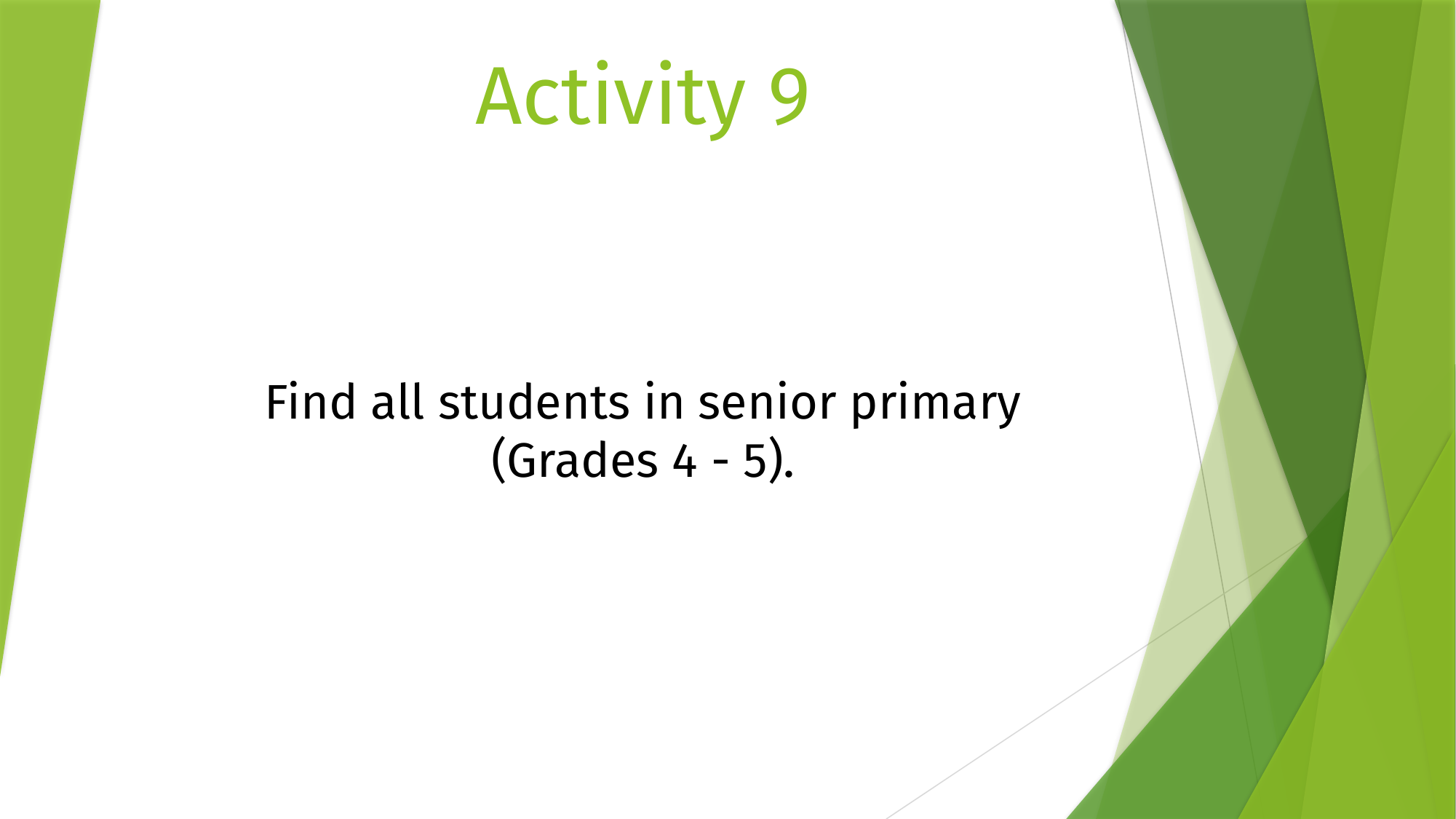

# Activity 9
Find all students in senior primary (Grades 4 - 5).